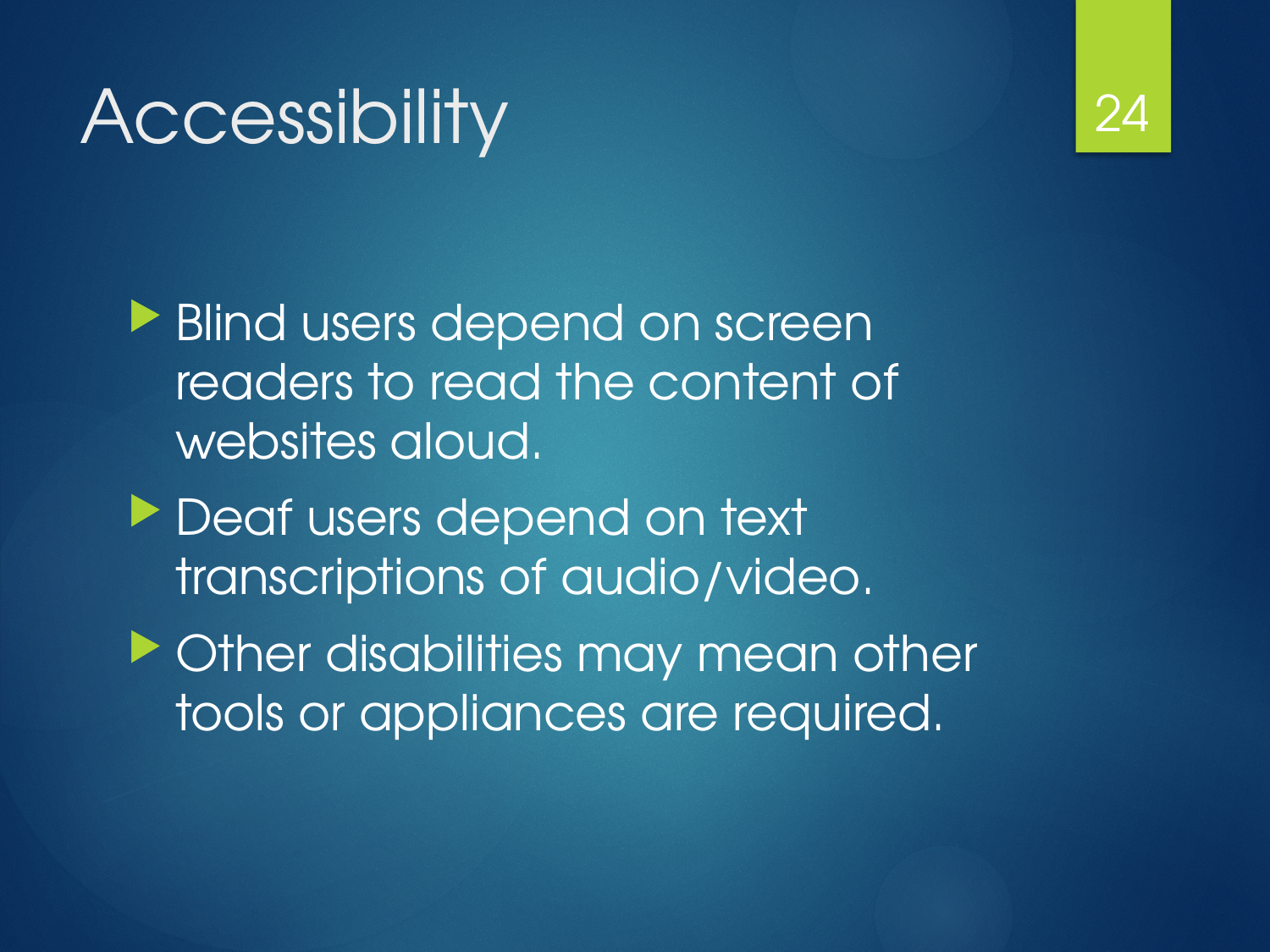

24
# Accessibility
Blind users depend on screen readers to read the content of websites aloud.
Deaf users depend on text transcriptions of audio/video.
Other disabilities may mean other tools or appliances are required.